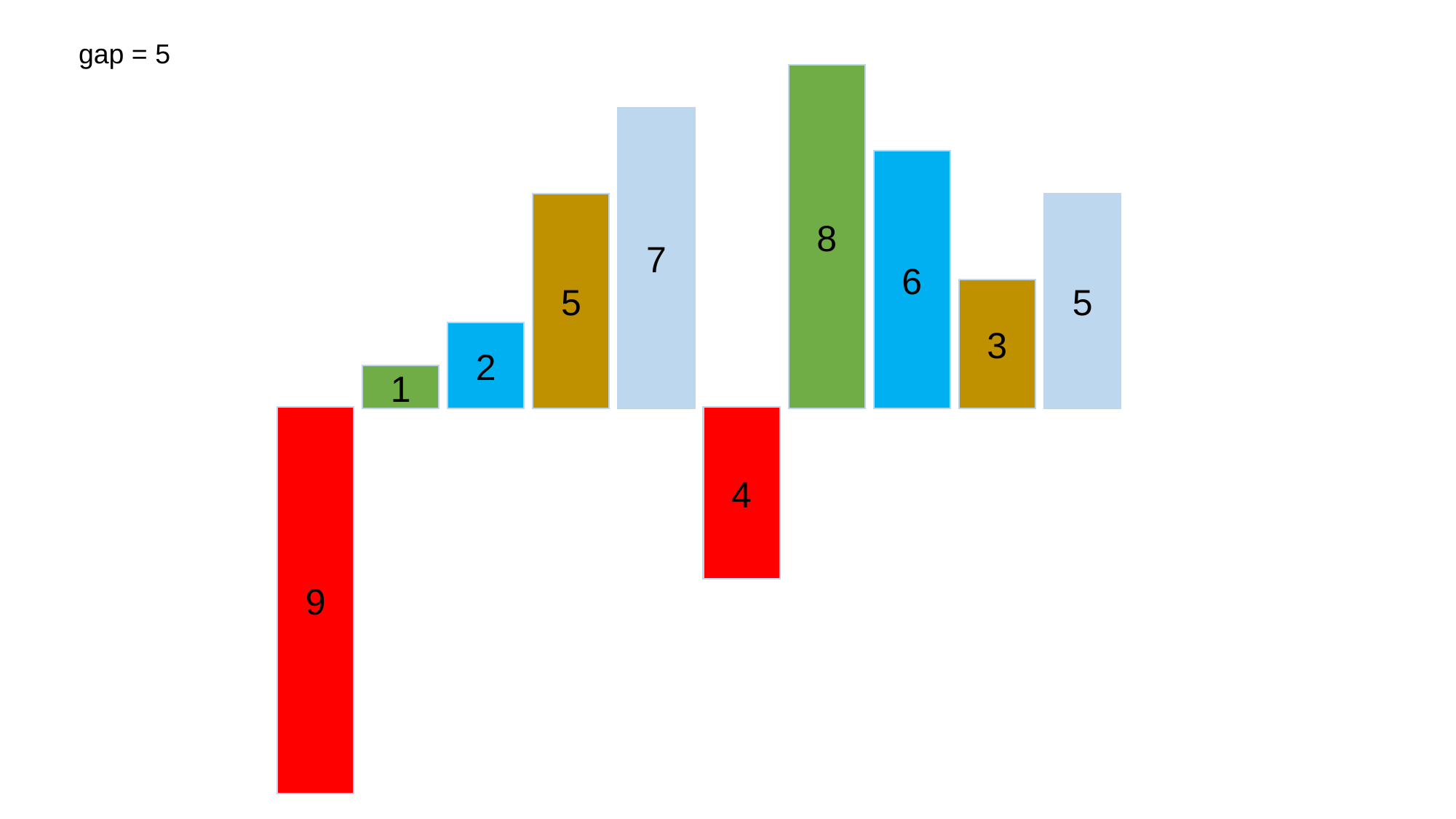

gap = 5

8
7
6
5
5
3
2
1
9
4